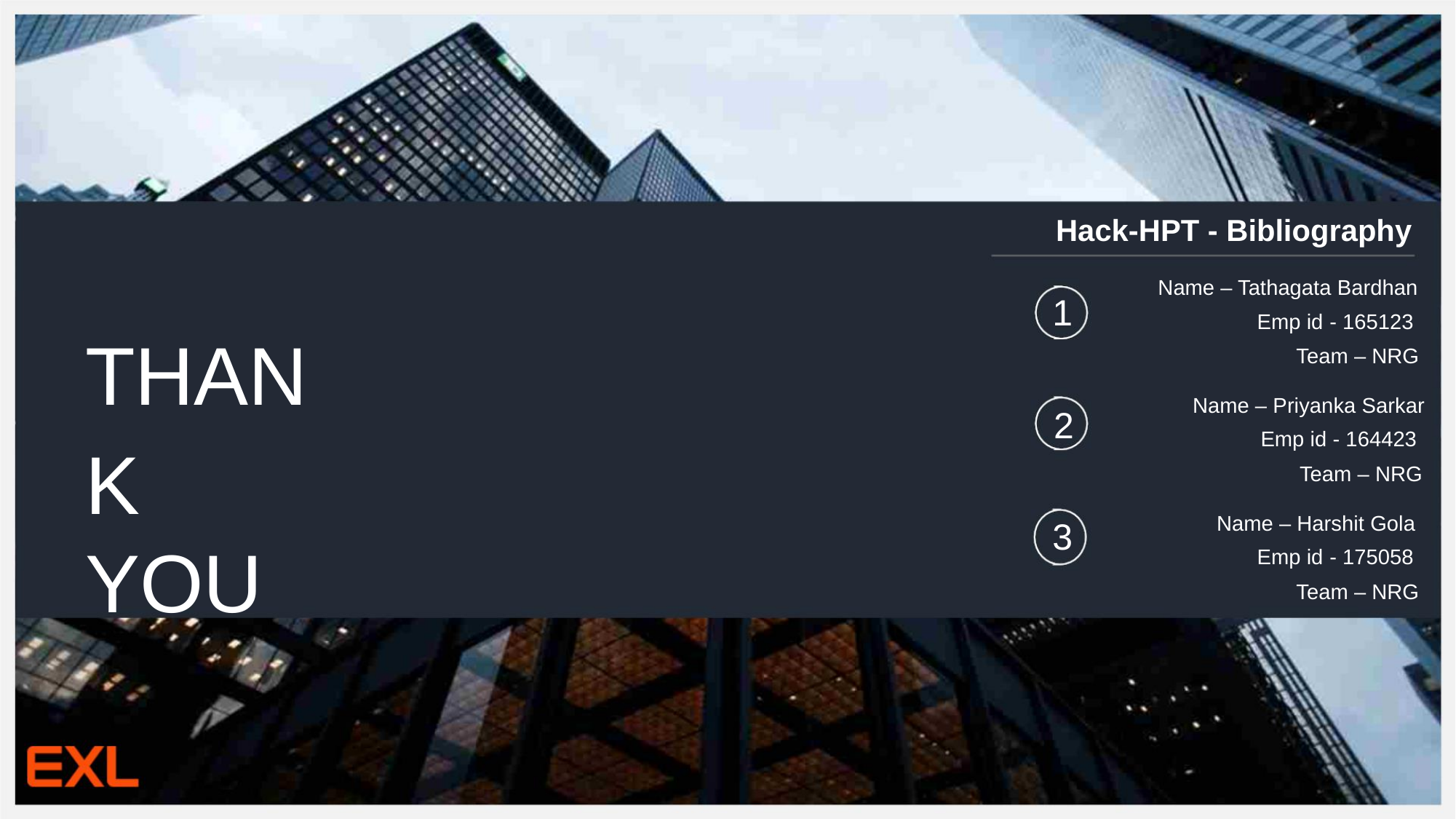

Hack-HPT - Bibliography
Name – Tathagata Bardhan
1
2
3
Emp id - 165123
Team – NRG
THANK
YOU
Name – Priyanka Sarkar
Emp id - 164423
Team – NRG
Name – Harshit Gola
Emp id - 175058
Team – NRG